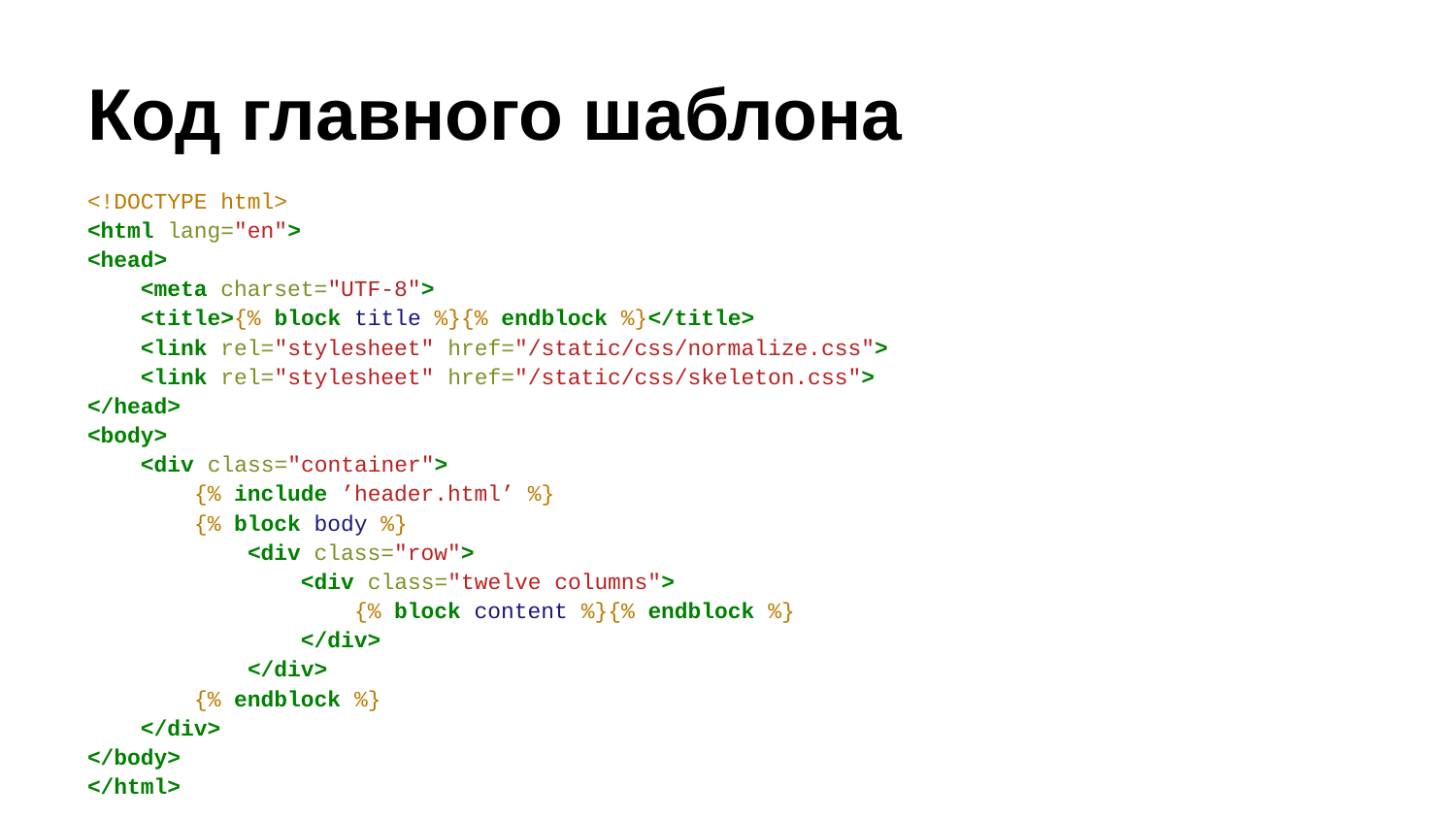

# Код главного шаблона
<!DOCTYPE html>
<html lang="en">
<head>
    <meta charset="UTF-8">
    <title>{% block title %}{% endblock %}</title>
    <link rel="stylesheet" href="/static/css/normalize.css">
    <link rel="stylesheet" href="/static/css/skeleton.css">
</head>
<body>
    <div class="container">
        {% include ’header.html’ %}
        {% block body %}
            <div class="row">
                <div class="twelve columns">
                    {% block content %}{% endblock %}
                </div>
            </div>
        {% endblock %}
    </div>
</body>
</html>